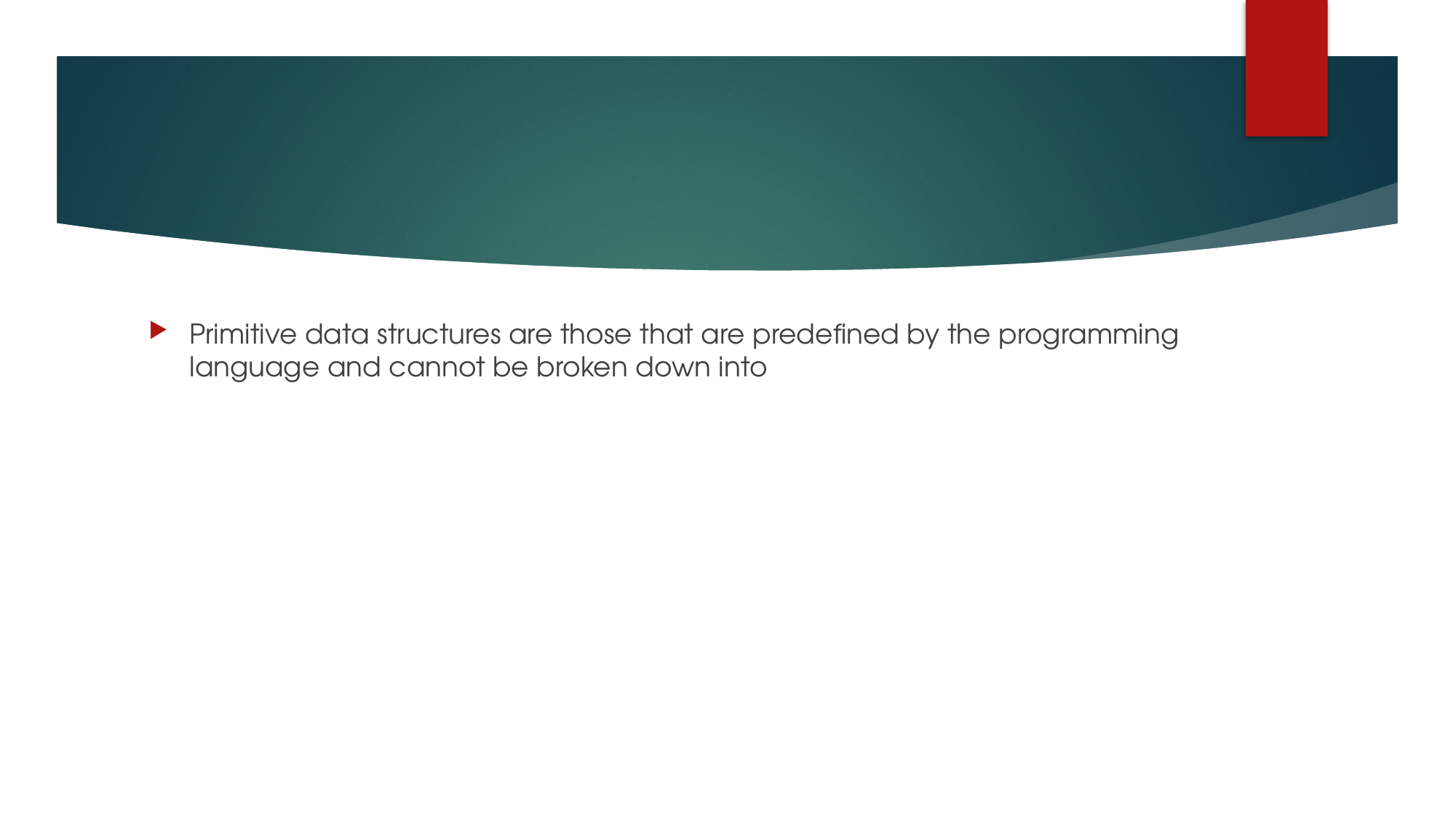

#
Primitive data structures are those that are predefined by the programming language and cannot be broken down into